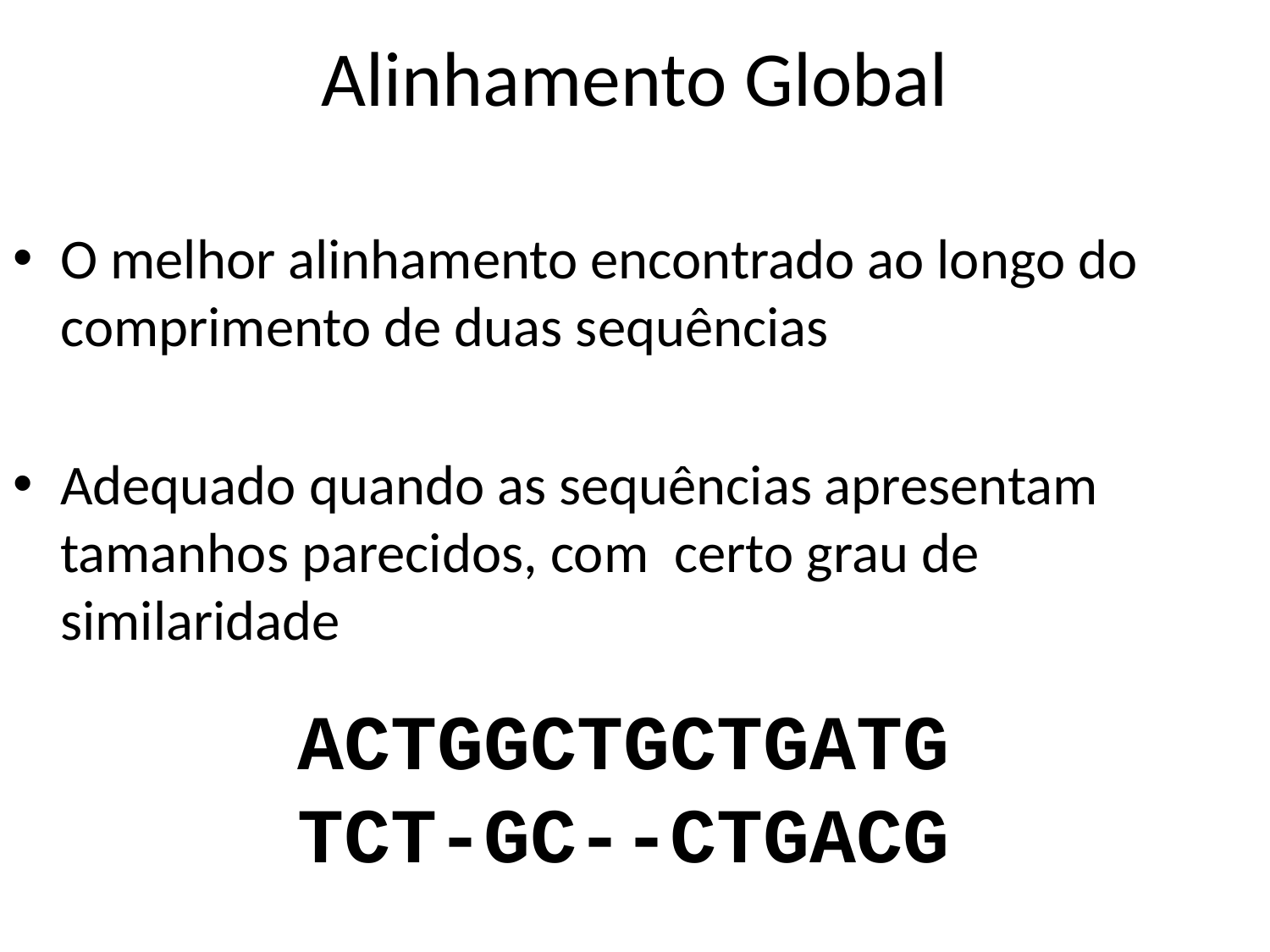

# Alinhamento Global
O melhor alinhamento encontrado ao longo do comprimento de duas sequências

Adequado quando as sequências apresentam tamanhos parecidos, com  certo grau de similaridade
ACTGGCTGCTGATG
TCT-GC--CTGACG